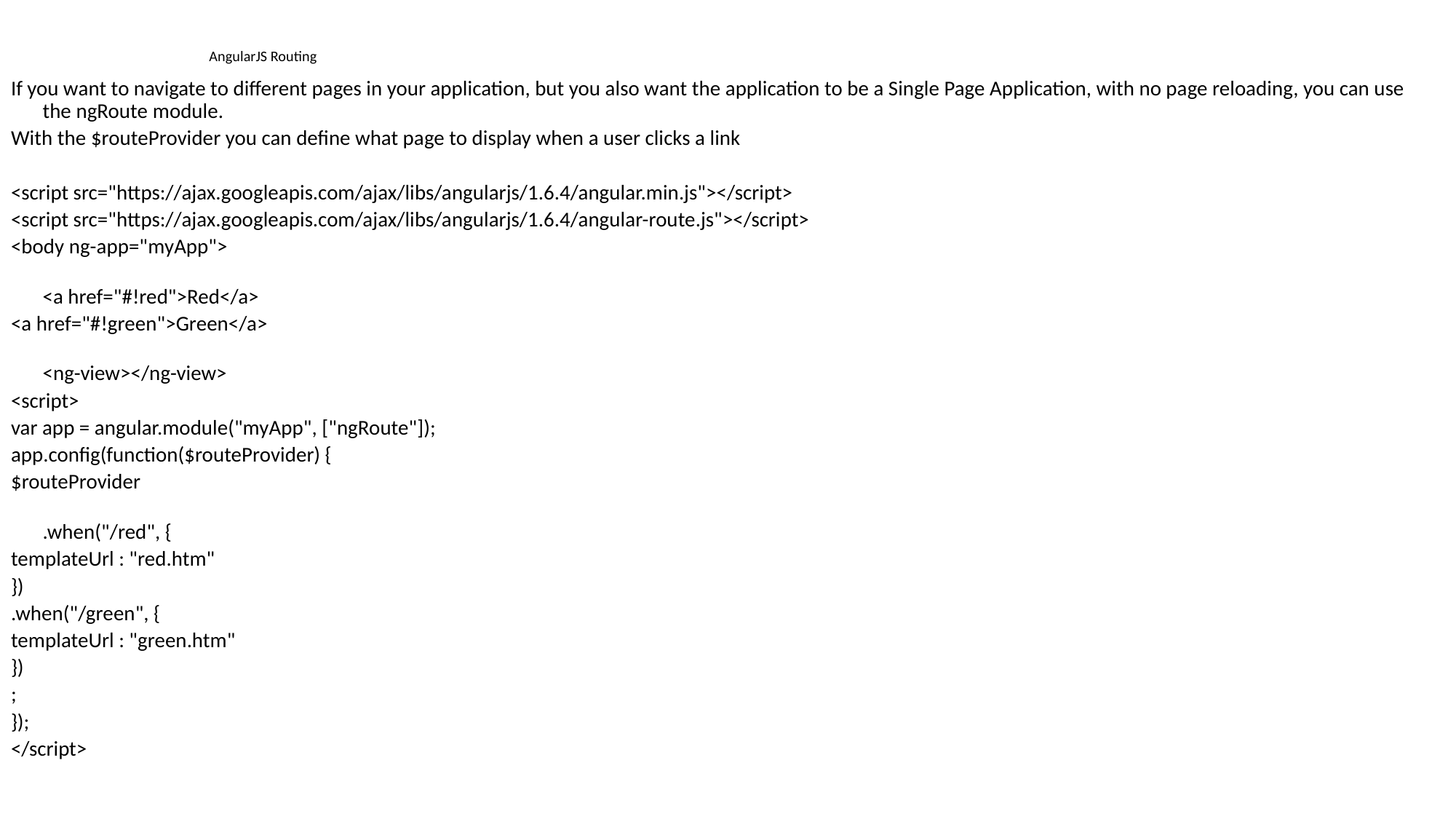

# AngularJS Routing
If you want to navigate to different pages in your application, but you also want the application to be a Single Page Application, with no page reloading, you can use the ngRoute module.
With the $routeProvider you can define what page to display when a user clicks a link

<script src="https://ajax.googleapis.com/ajax/libs/angularjs/1.6.4/angular.min.js"></script>
<script src="https://ajax.googleapis.com/ajax/libs/angularjs/1.6.4/angular-route.js"></script>
<body ng-app="myApp">
<a href="#!red">Red</a>
<a href="#!green">Green</a>
<ng-view></ng-view>
<script>
var app = angular.module("myApp", ["ngRoute"]);
app.config(function($routeProvider) {
$routeProvider
.when("/red", {
templateUrl : "red.htm"
})
.when("/green", {
templateUrl : "green.htm"
})
;
});
</script>